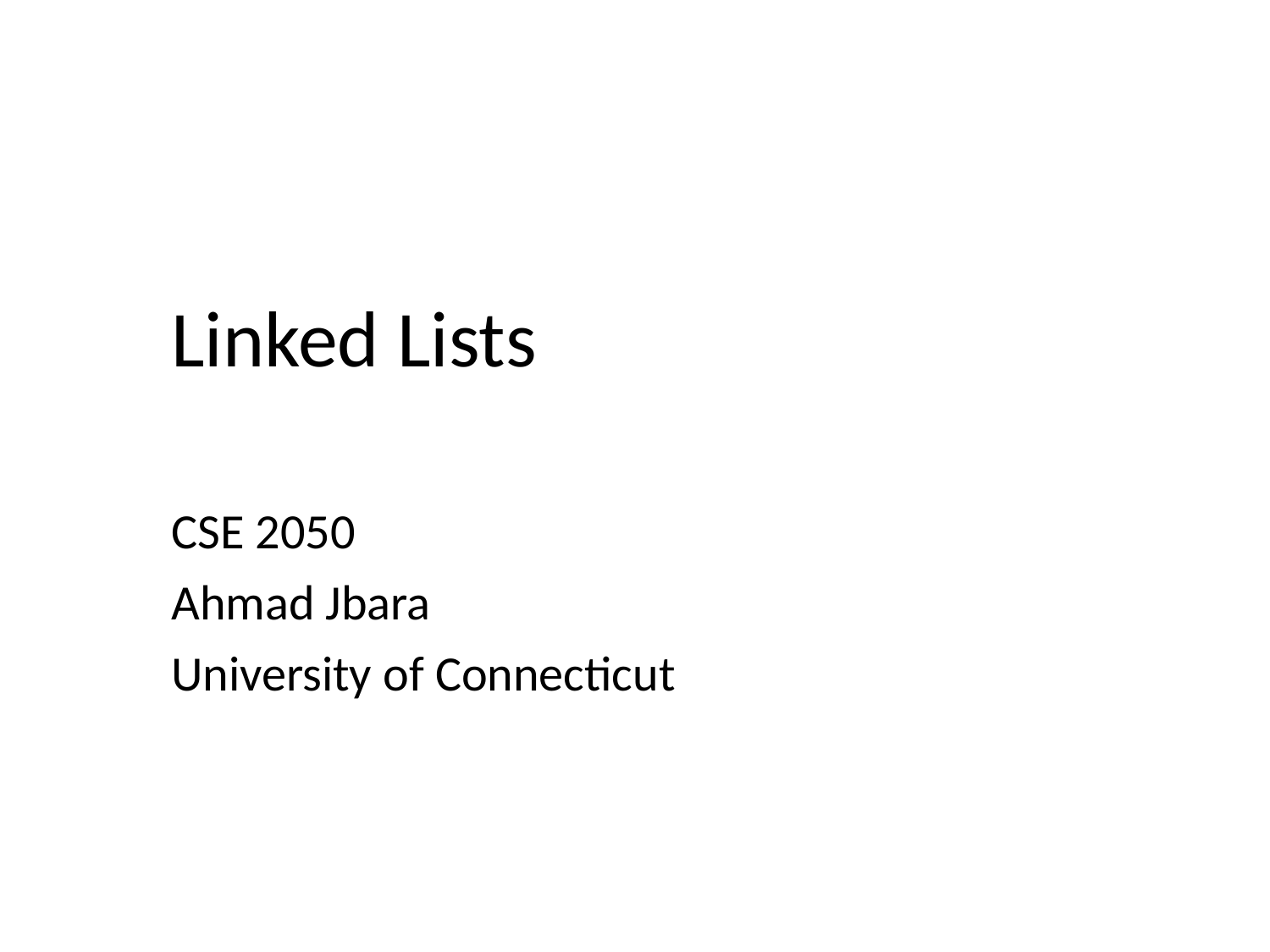

# Linked Lists
CSE 2050
Ahmad Jbara
University of Connecticut